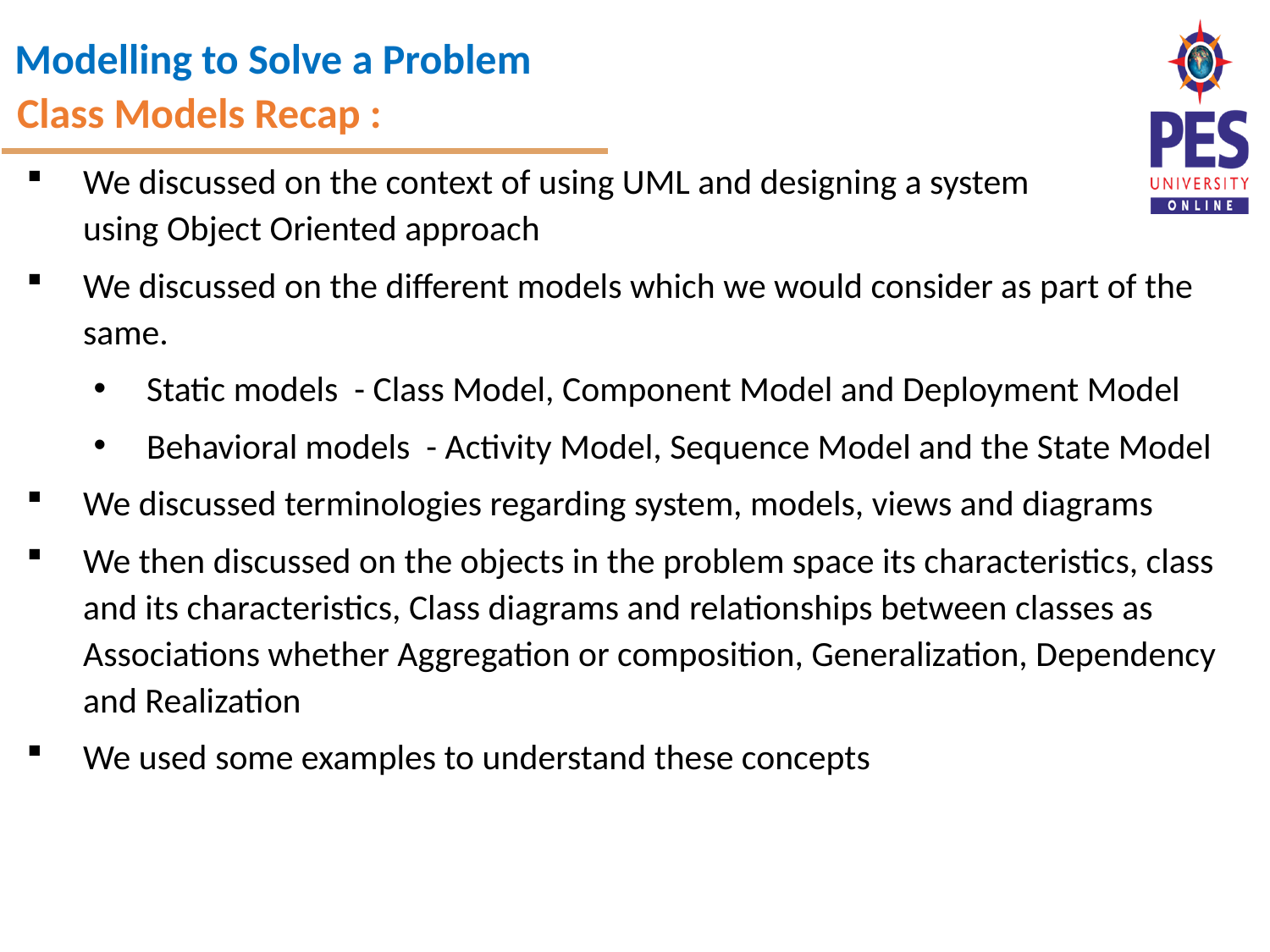

Class Models Recap :
We discussed on the context of using UML and designing a system
using Object Oriented approach
We discussed on the different models which we would consider as part of the same.
Static models  - Class Model, Component Model and Deployment Model
Behavioral models  - Activity Model, Sequence Model and the State Model
We discussed terminologies regarding system, models, views and diagrams
We then discussed on the objects in the problem space its characteristics, class and its characteristics, Class diagrams and relationships between classes as Associations whether Aggregation or composition, Generalization, Dependency and Realization
We used some examples to understand these concepts